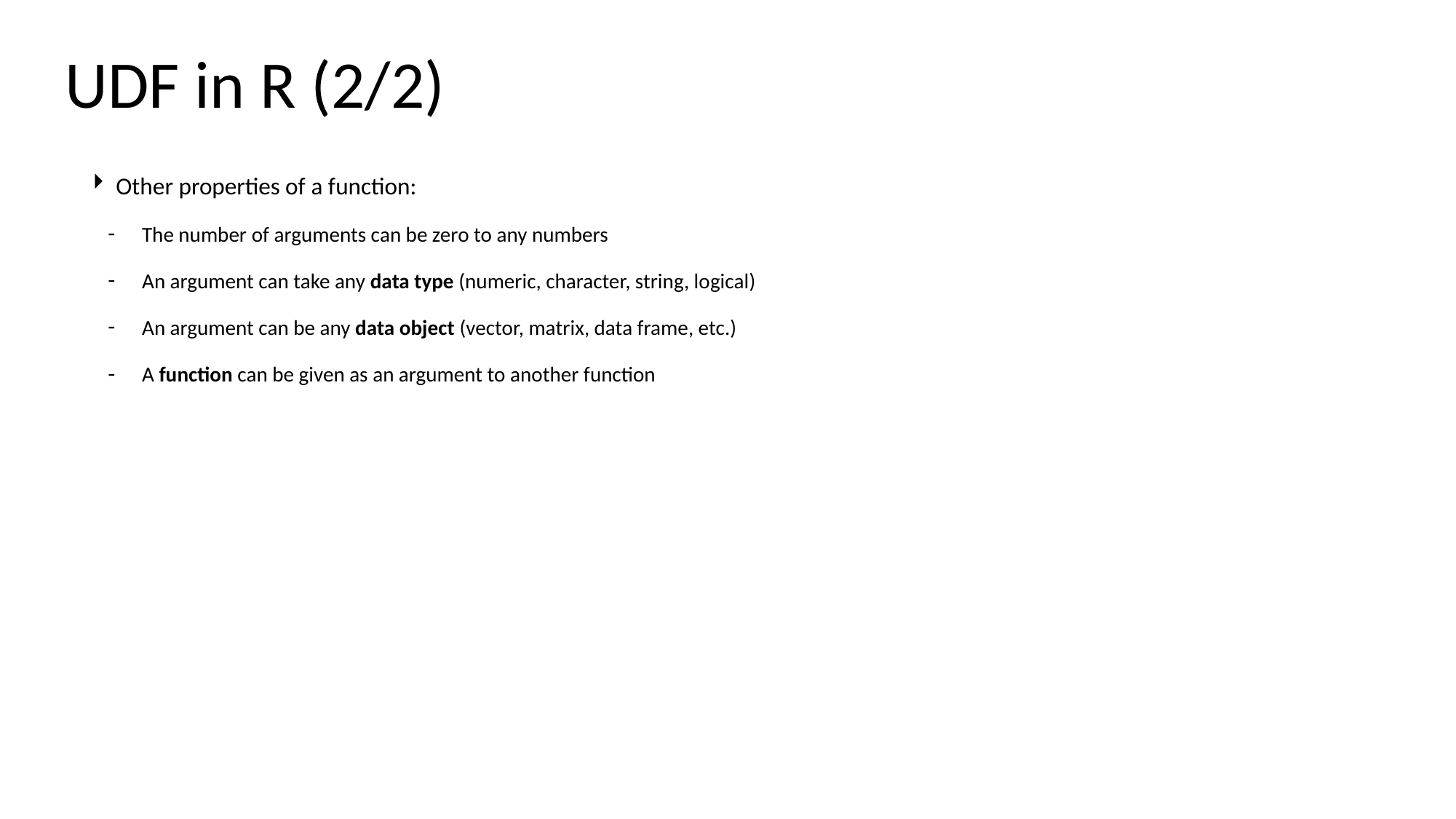

UDF in R (2/2)
Other properties of a function:
The number of arguments can be zero to any numbers
An argument can take any data type (numeric, character, string, logical)
An argument can be any data object (vector, matrix, data frame, etc.)
A function can be given as an argument to another function